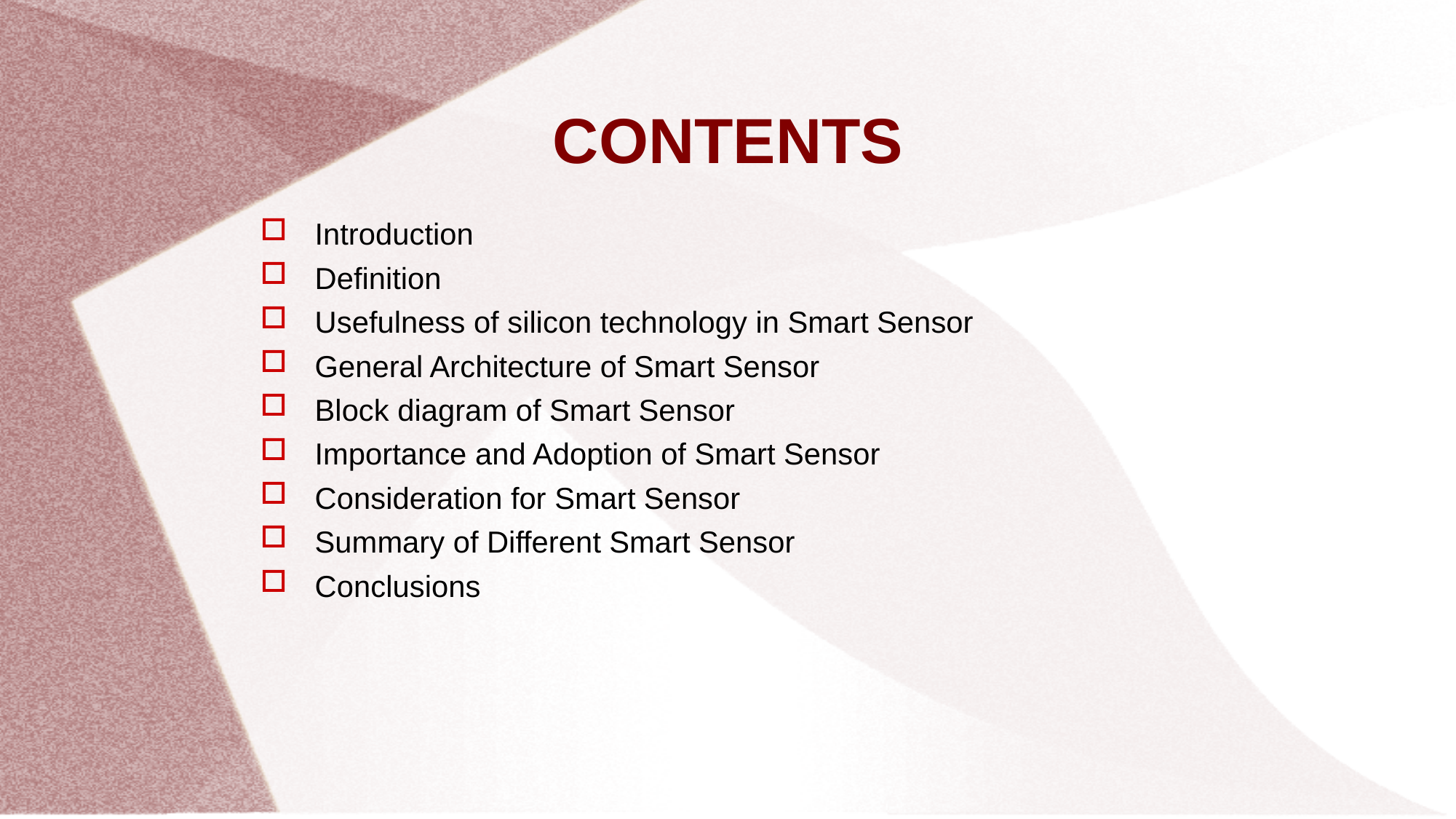

CONTENTS
Introduction
Definition
Usefulness of silicon technology in Smart Sensor
General Architecture of Smart Sensor
Block diagram of Smart Sensor
Importance and Adoption of Smart Sensor
Consideration for Smart Sensor
Summary of Different Smart Sensor
Conclusions